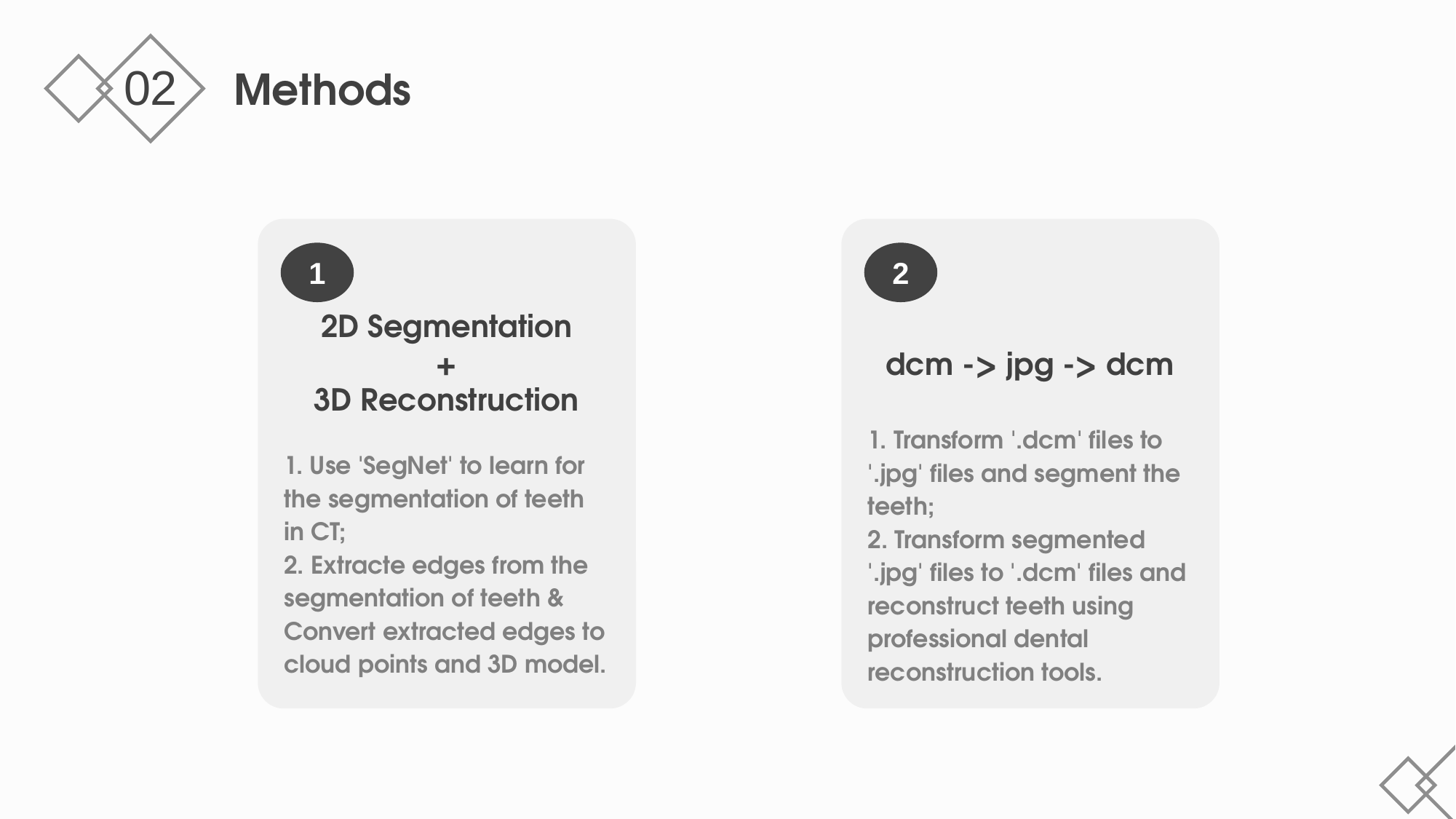

02
Methods

1
2D Segmentation
+
3D Reconstruction
1. Use 'SegNet' to learn for the segmentation of teeth in CT;
2. Extracte edges from the segmentation of teeth & Convert extracted edges to cloud points and 3D model.

2
dcm -> jpg -> dcm
1. Transform '.dcm' files to '.jpg' files and segment the teeth;
2. Transform segmented '.jpg' files to '.dcm' files and reconstruct teeth using professional dental reconstruction tools.